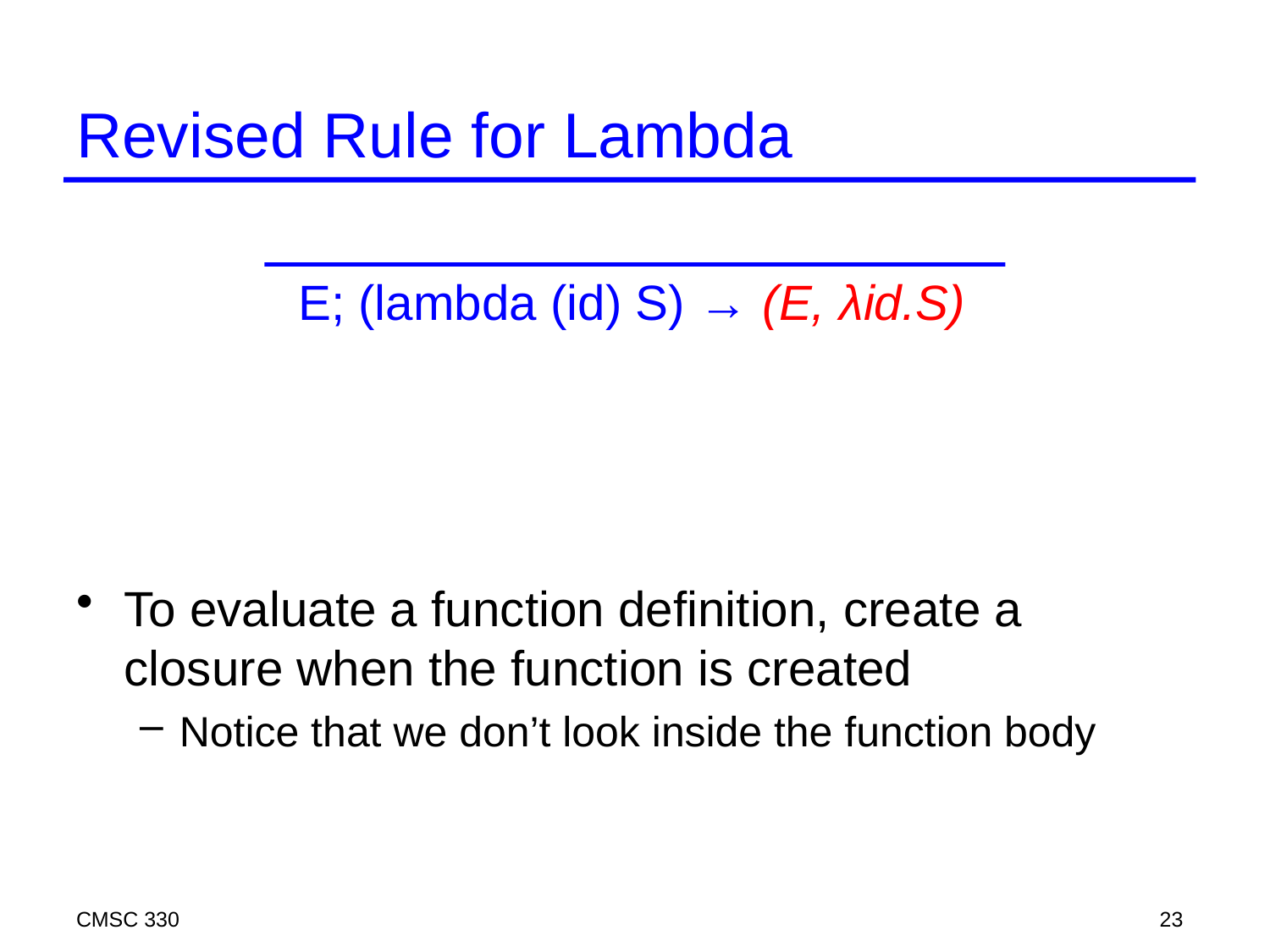

# Revised Rule for Lambda

E; (lambda (id) S) → (E, λid.S)
To evaluate a function definition, create a closure when the function is created
Notice that we don’t look inside the function body
CMSC 330
23